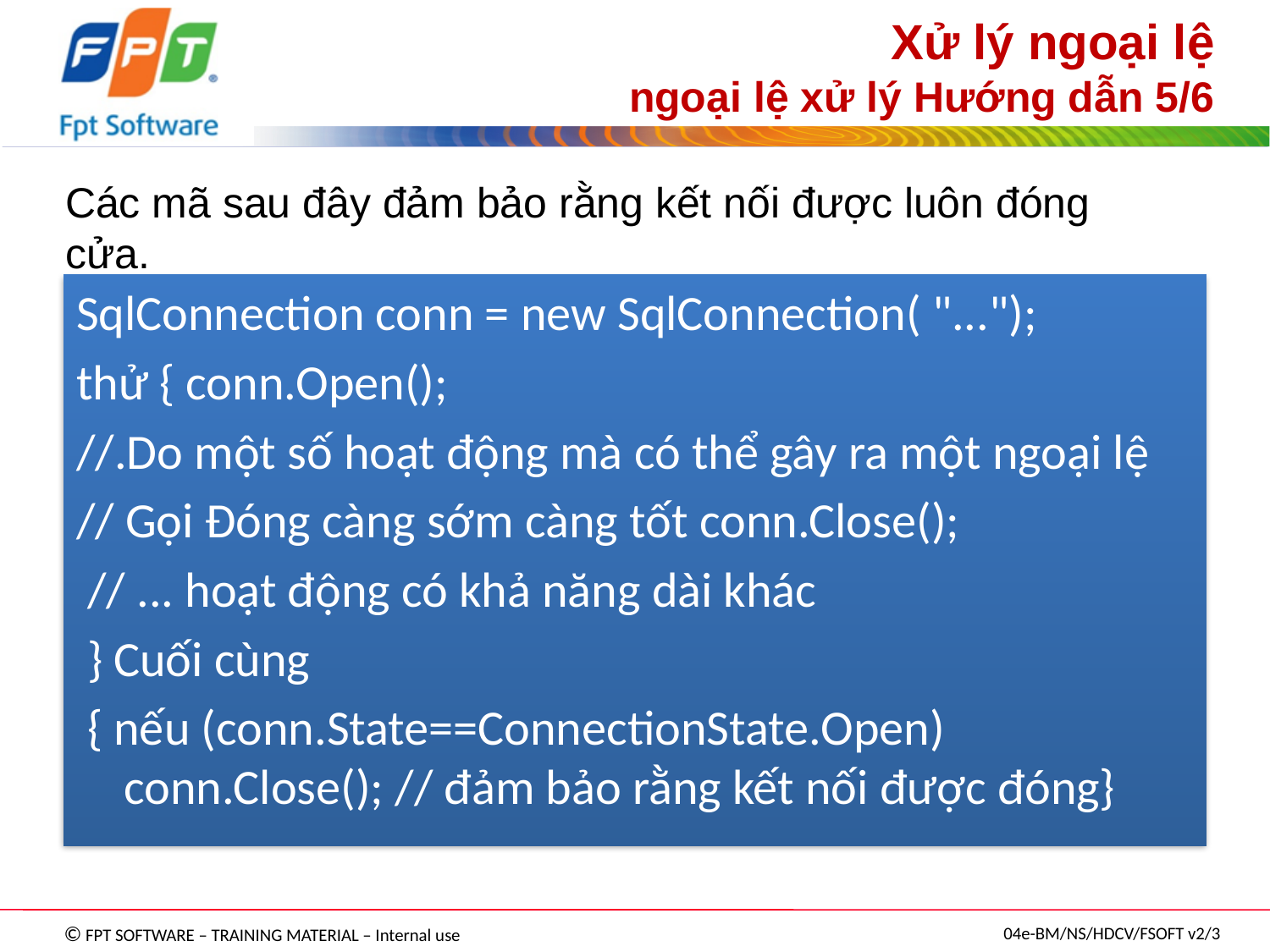

# Xử lý ngoại lệ ngoại lệ xử lý Hướng dẫn 5/6
Các mã sau đây đảm bảo rằng kết nối được luôn đóng cửa.
SqlConnection conn = new SqlConnection( "...");
thử { conn.Open();
//.Do một số hoạt động mà có thể gây ra một ngoại lệ
// Gọi Đóng càng sớm càng tốt conn.Close();
 // ... hoạt động có khả năng dài khác
 } Cuối cùng
 { nếu (conn.State==ConnectionState.Open) conn.Close(); // đảm bảo rằng kết nối được đóng}